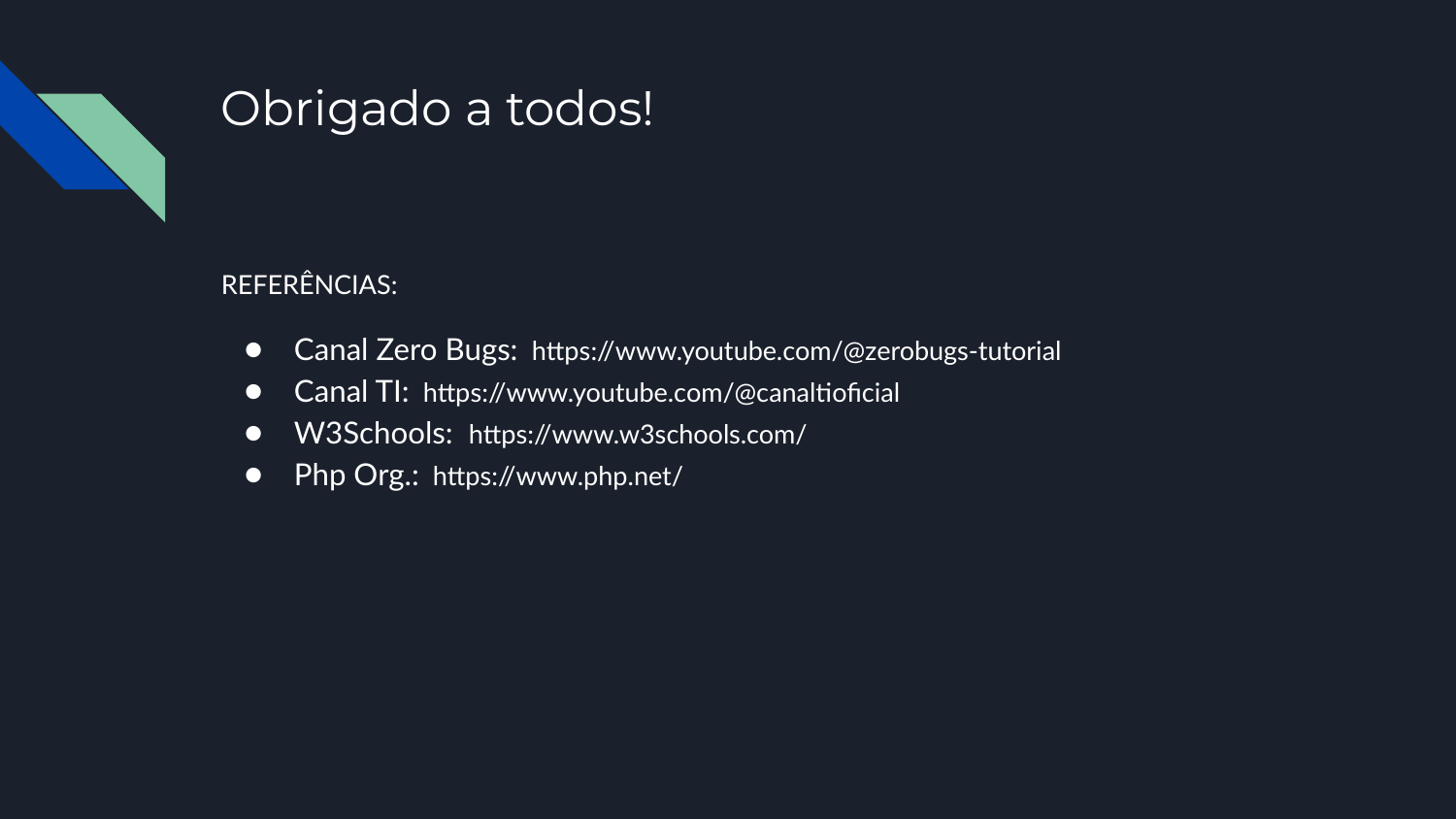

# Obrigado a todos!
REFERÊNCIAS:
Canal Zero Bugs:  https://www.youtube.com/@zerobugs-tutorial
Canal TI:  https://www.youtube.com/@canaltioficial
W3Schools:  https://www.w3schools.com/
Php Org.:  https://www.php.net/